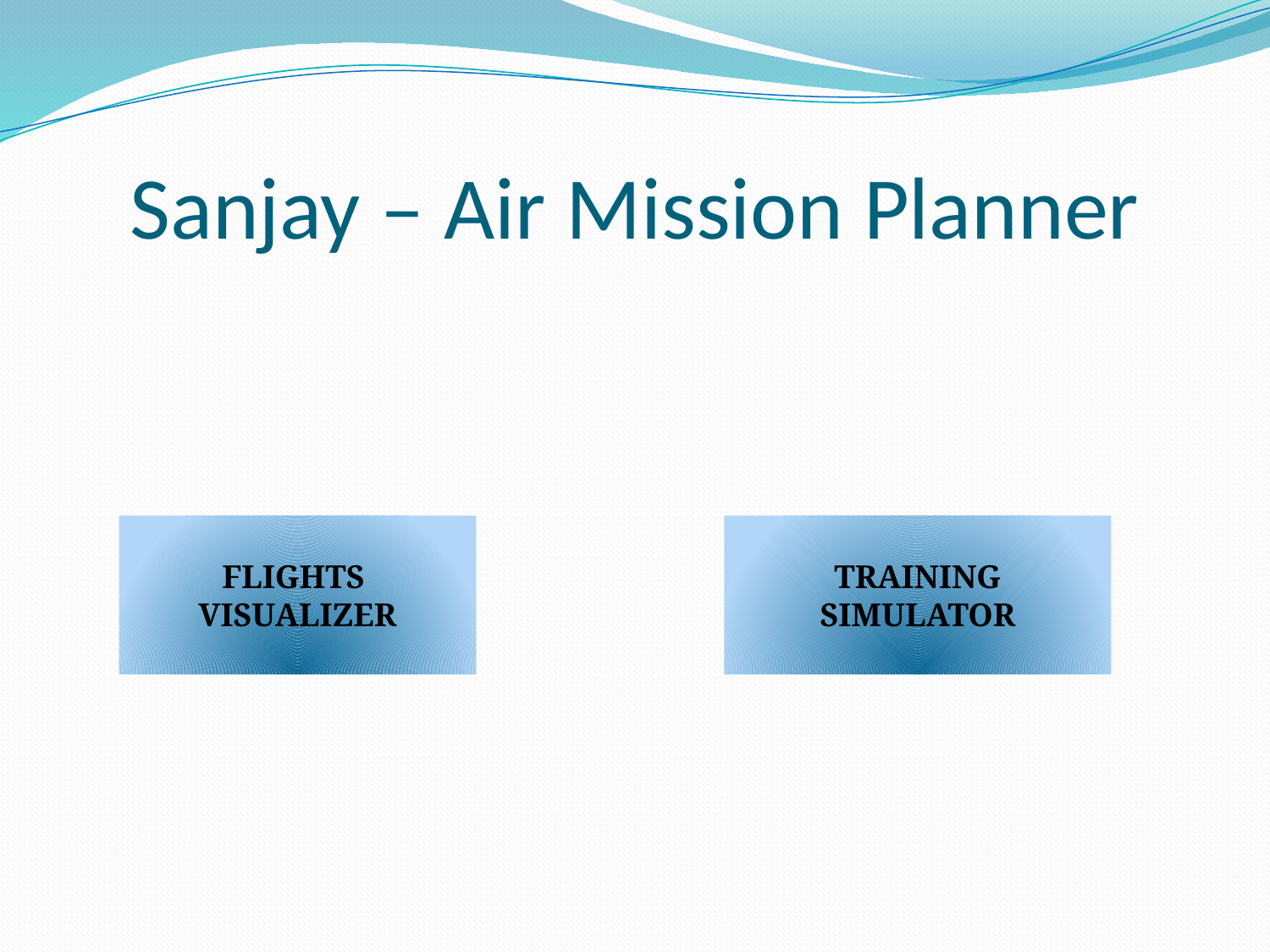

# Sanjay – Air Mission Planner
Flights  Visualizer
Training Simulator